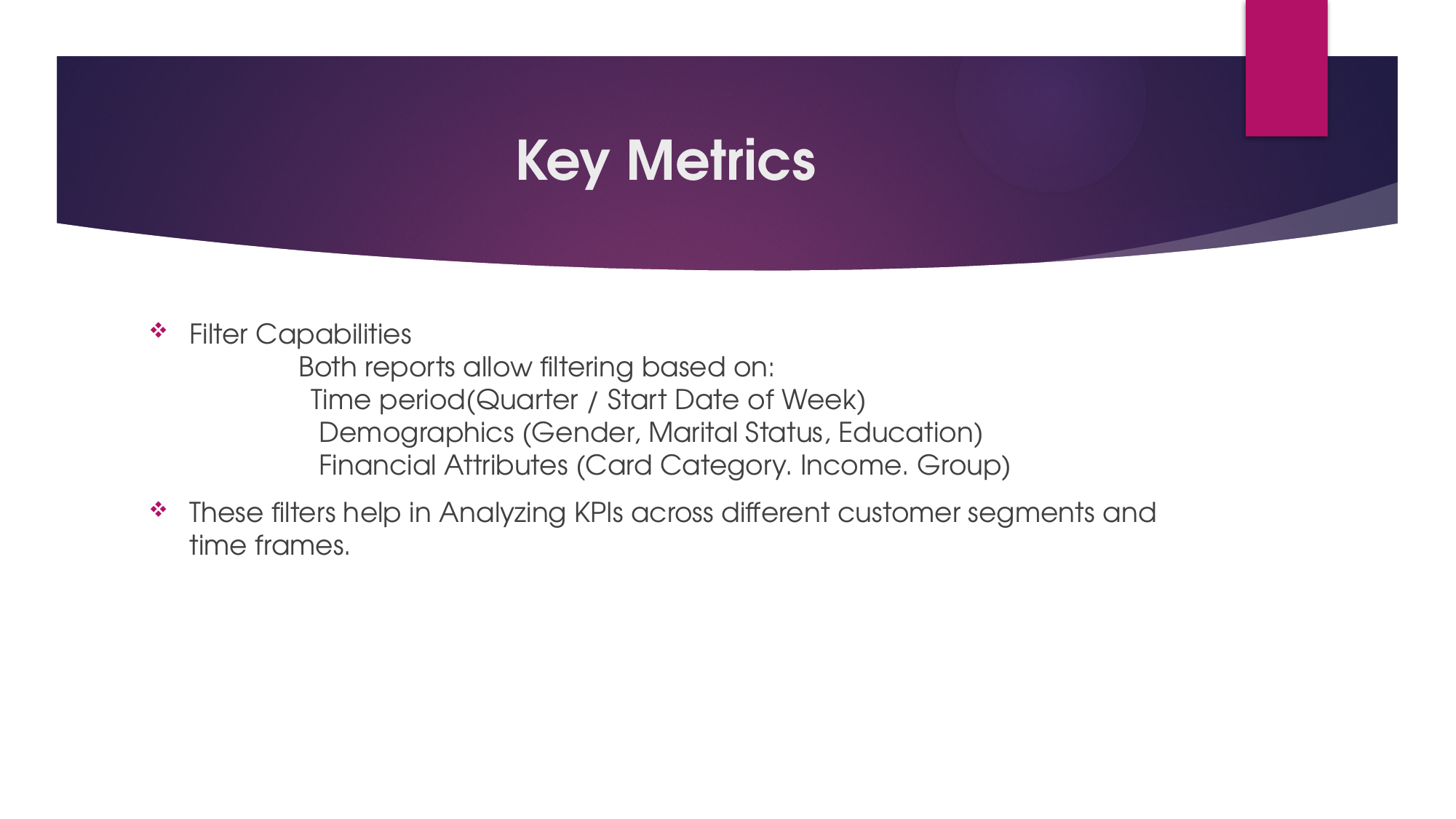

# Key Metrics
Filter Capabilities
       	Both reports allow filtering based on:
                Time period(Quarter / Start Date of Week)
                 Demographics (Gender, Marital Status, Education)
                 Financial Attributes (Card Category. Income. Group)
These filters help in Analyzing KPIs across different customer segments and time frames.